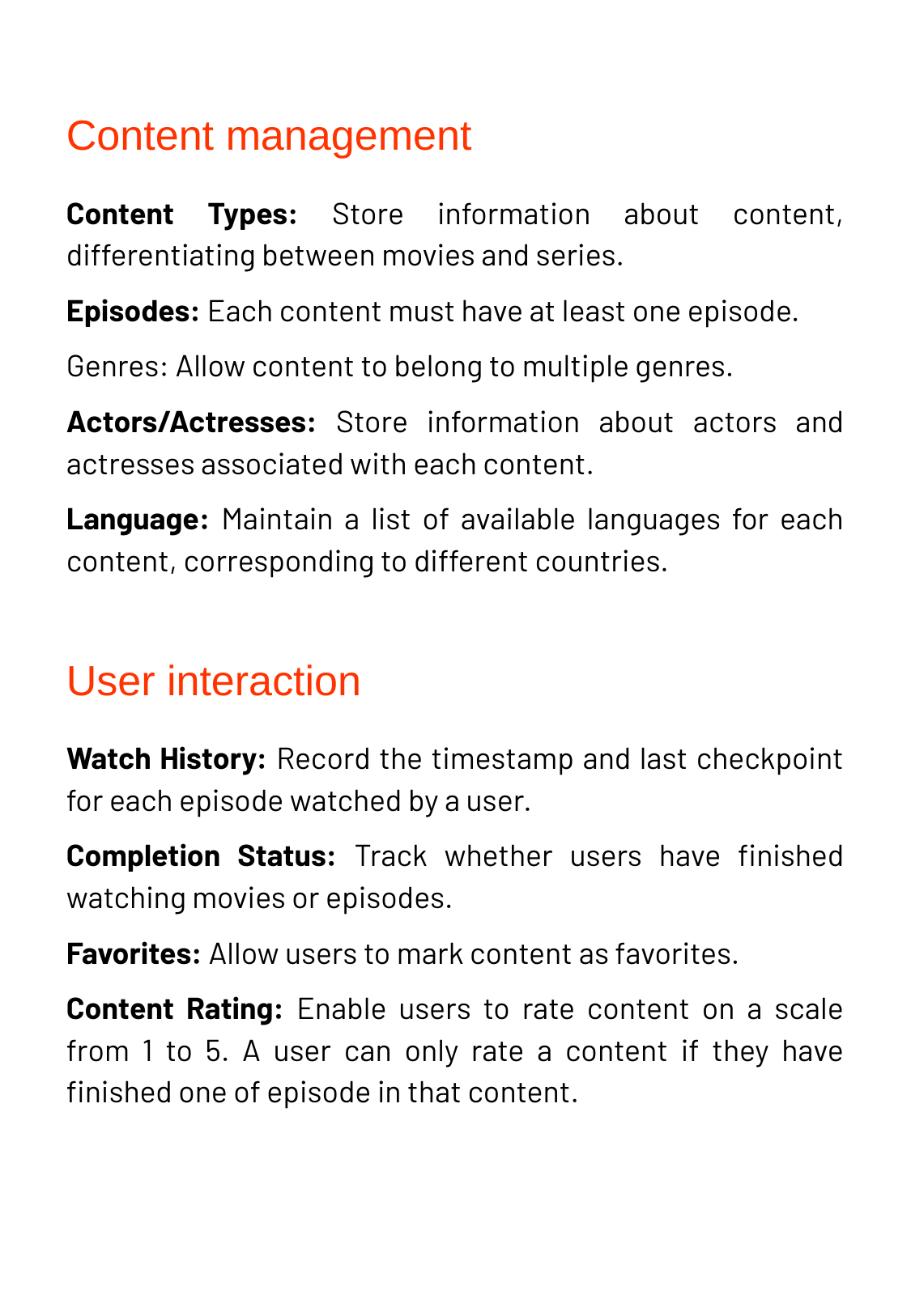

Content management
Content Types: Store information about content, differentiating between movies and series.
Episodes: Each content must have at least one episode.
Genres: Allow content to belong to multiple genres.
Actors/Actresses: Store information about actors and actresses associated with each content.
Language: Maintain a list of available languages for each content, corresponding to different countries.
User interaction
Watch History: Record the timestamp and last checkpoint for each episode watched by a user.
Completion Status: Track whether users have finished watching movies or episodes.
Favorites: Allow users to mark content as favorites.
Content Rating: Enable users to rate content on a scale from 1 to 5. A user can only rate a content if they have finished one of episode in that content.